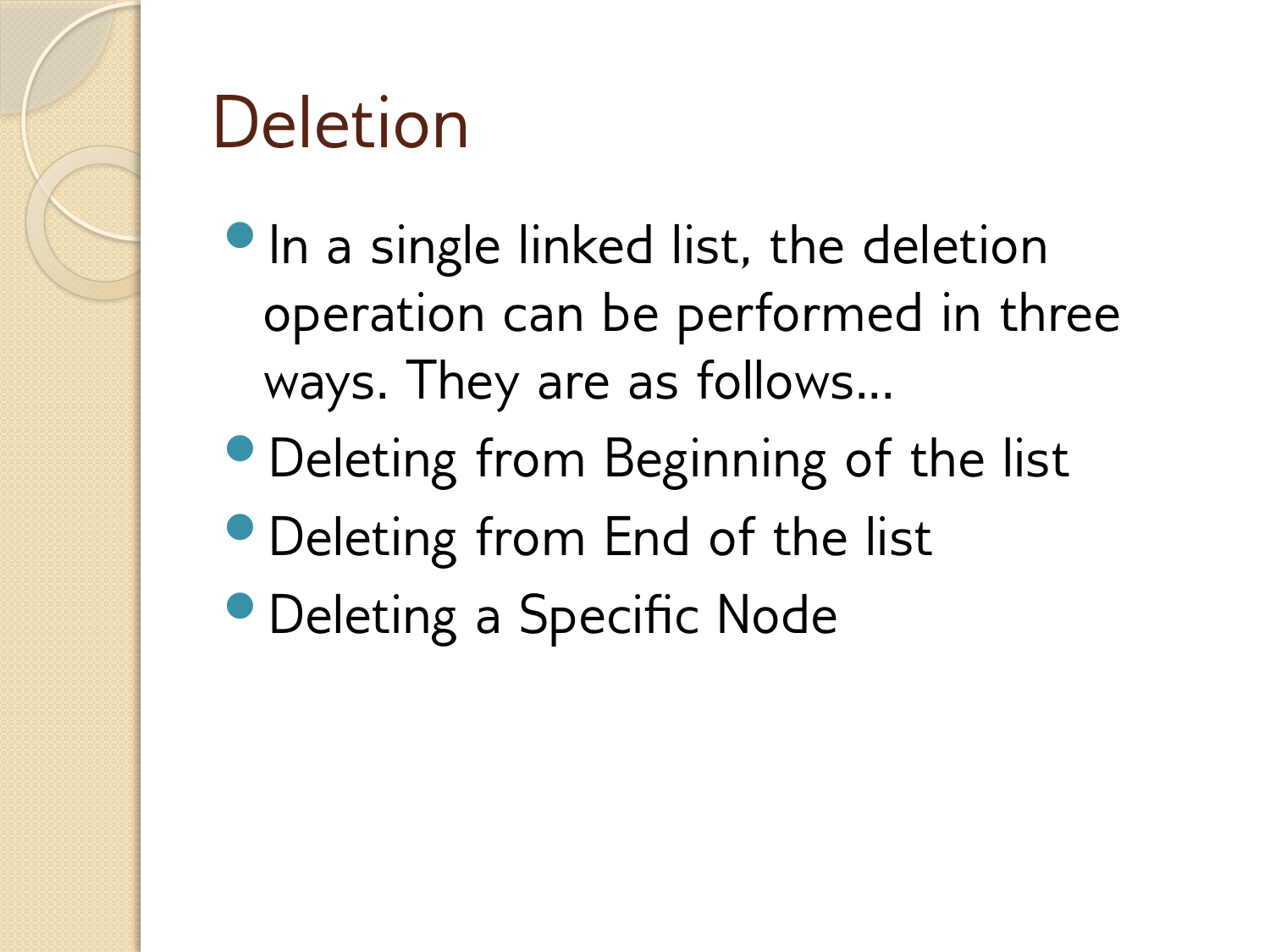

# Deletion
In a single linked list, the deletion operation can be performed in three ways. They are as follows...
Deleting from Beginning of the list
Deleting from End of the list
Deleting a Specific Node